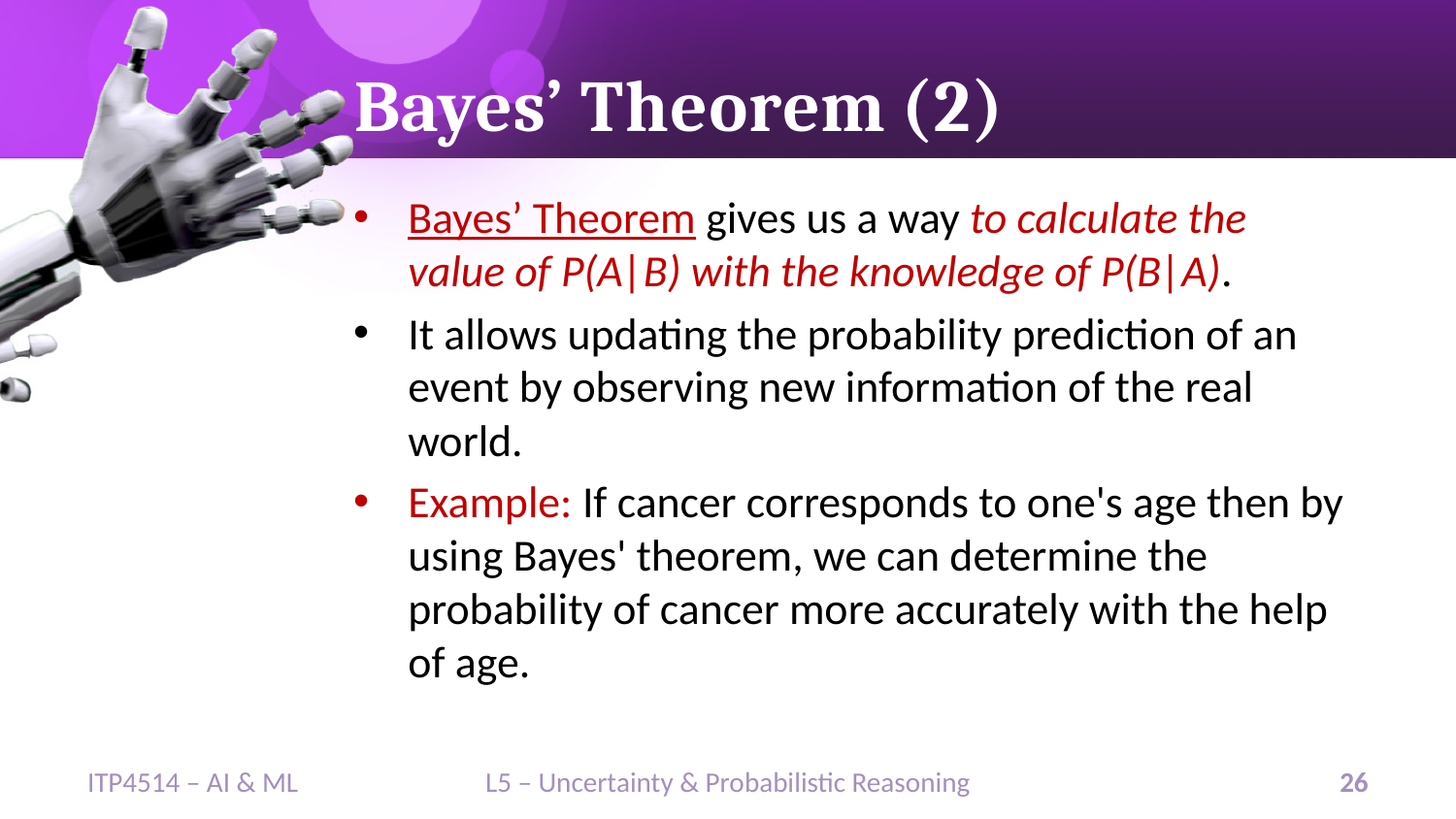

# Bayes’ Theorem (2)
Bayes’ Theorem gives us a way to calculate the value of P(A|B) with the knowledge of P(B|A).
It allows updating the probability prediction of an event by observing new information of the real world.
Example: If cancer corresponds to one's age then by using Bayes' theorem, we can determine the probability of cancer more accurately with the help of age.
ITP4514 – AI & ML
L5 – Uncertainty & Probabilistic Reasoning
26